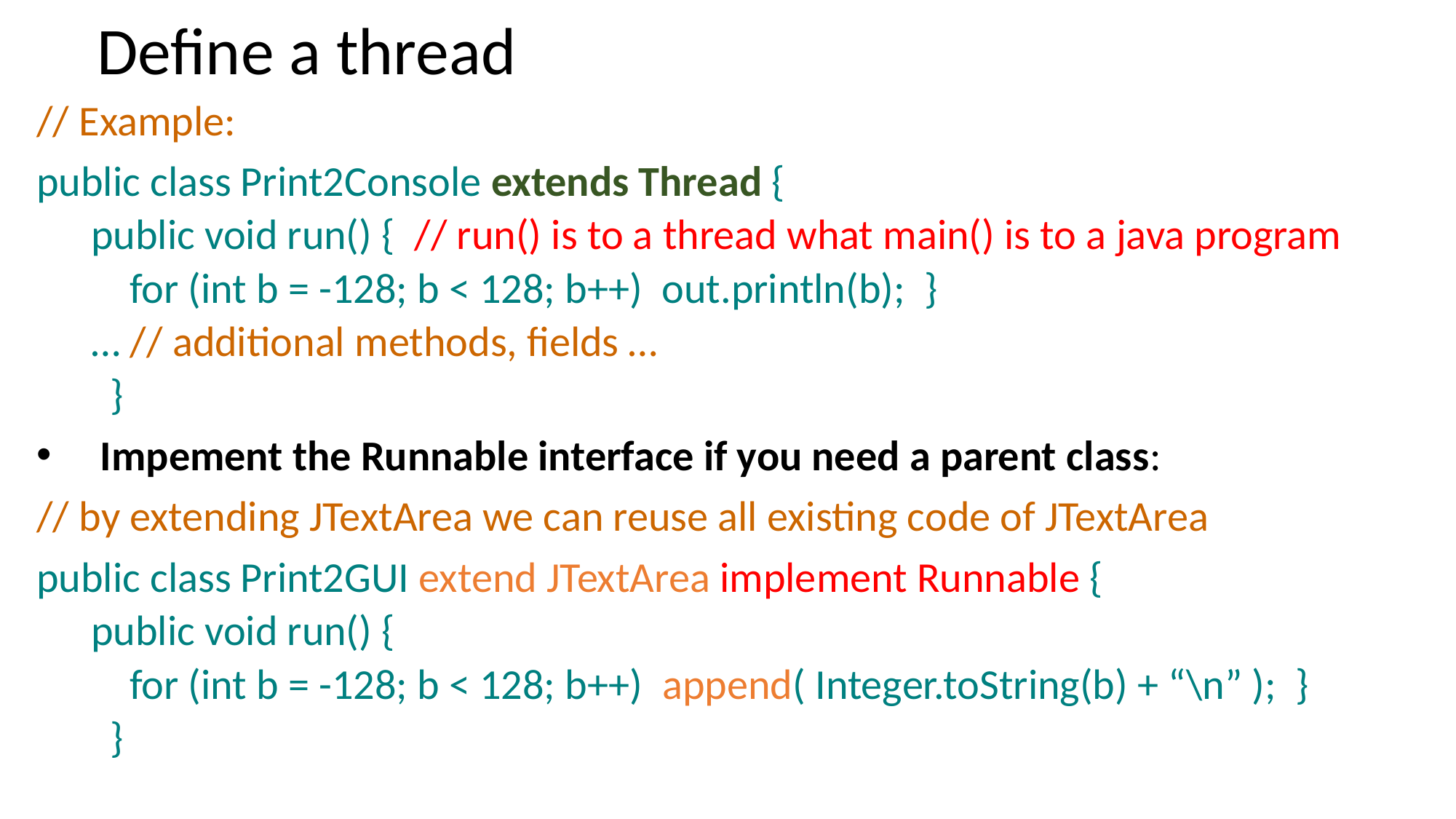

# Define a thread
// Example:
public class Print2Console extends Thread {
public void run() {  // run() is to a thread what main() is to a java program
    for (int b = -128; b < 128; b++)  out.println(b);  }
… // additional methods, fields …
  }
Impement the Runnable interface if you need a parent class:
// by extending JTextArea we can reuse all existing code of JTextArea
public class Print2GUI extend JTextArea implement Runnable {
public void run() {
    for (int b = -128; b < 128; b++)  append( Integer.toString(b) + “\n” );  }
  }